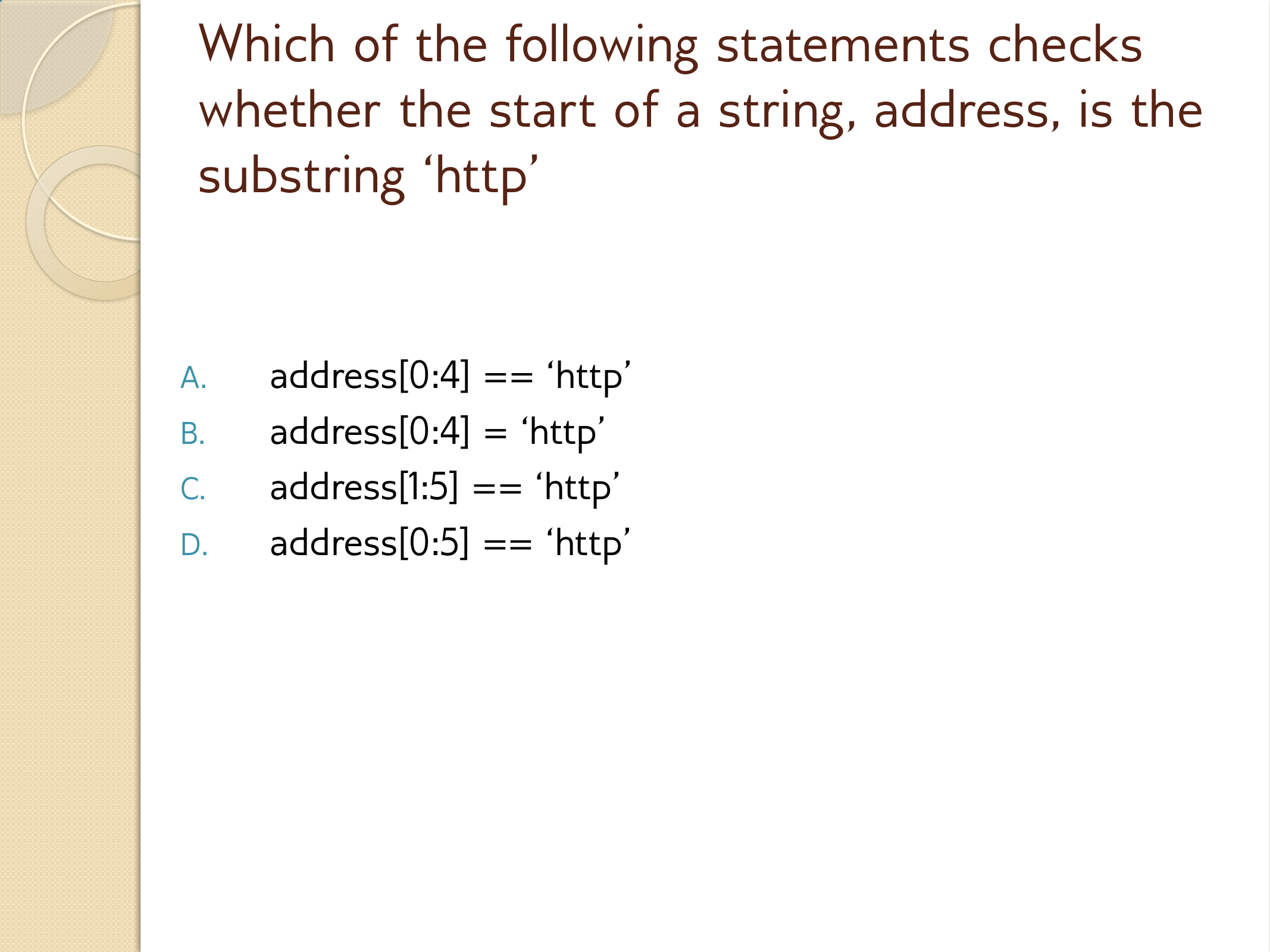

# Which of the following statements checks whether the start of a string, address, is the substring ‘http’
address[0:4] == ‘http’
address[0:4] = ‘http’
address[1:5] == ‘http’
address[0:5] == ‘http’

1